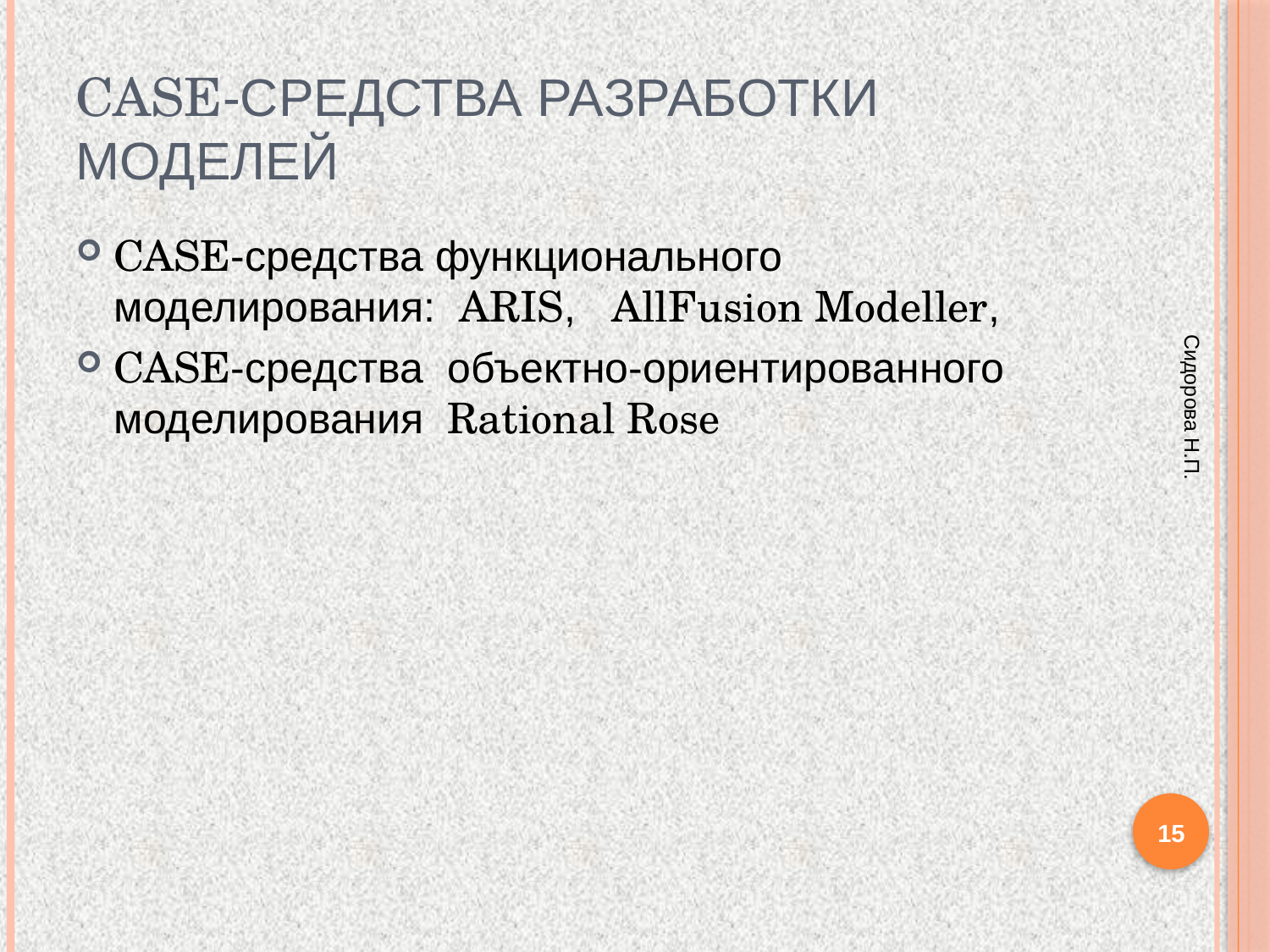

# Case-средства разработки моделей
CASE-средства функционального моделирования:  ARIS,   AllFusion Modeller,
CASE-средства  объектно-ориентированного моделирования  Rational Rose
Сидорова Н.П.
15